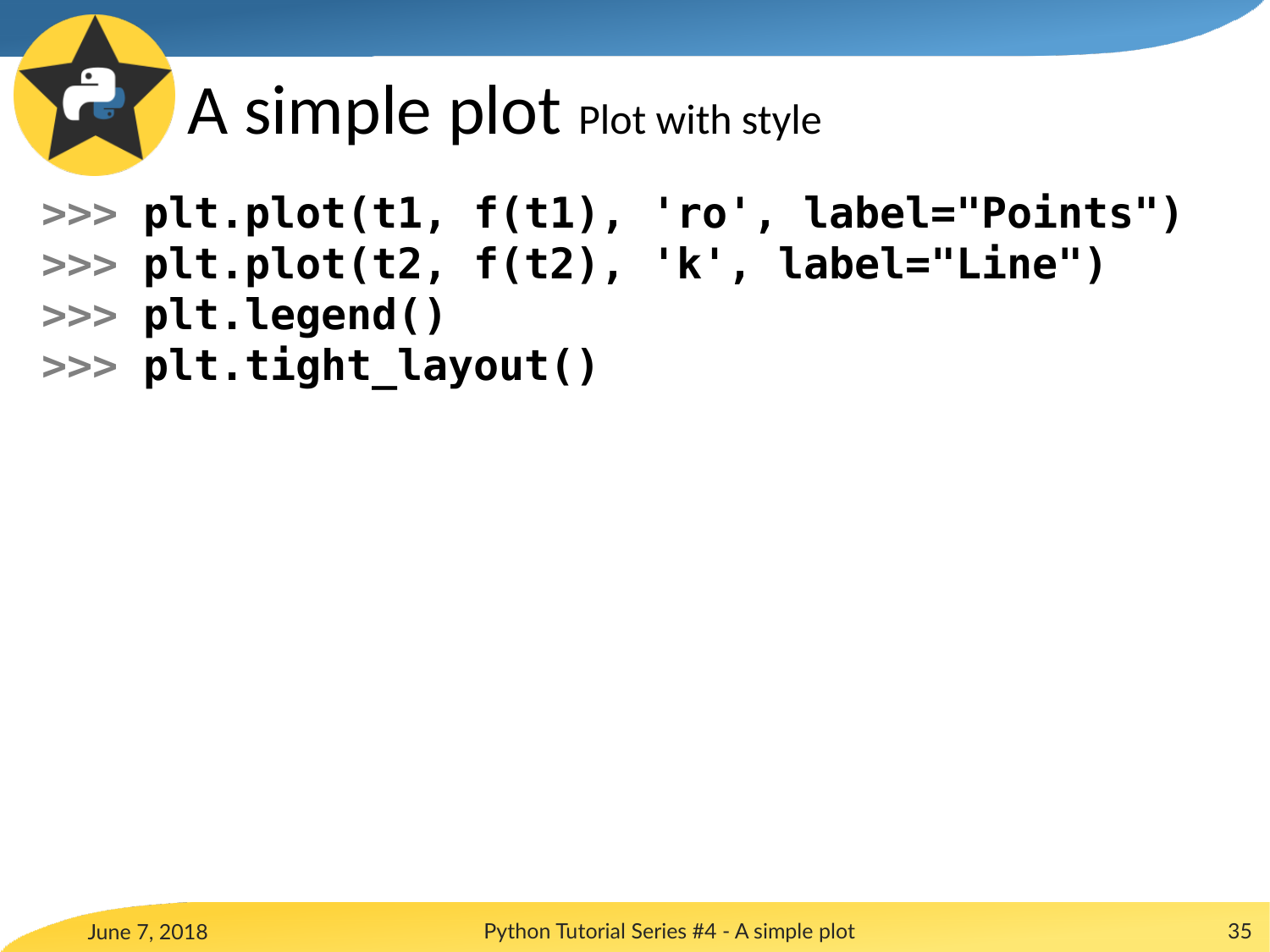

# A simple plot Plot with style
>>> plt.plot(t1, f(t1), 'ro', label="Points")
>>> plt.plot(t2, f(t2), 'k', label="Line")
>>> plt.legend()
>>> plt.tight_layout()
Python Tutorial Series #4 - A simple plot
35
June 7, 2018